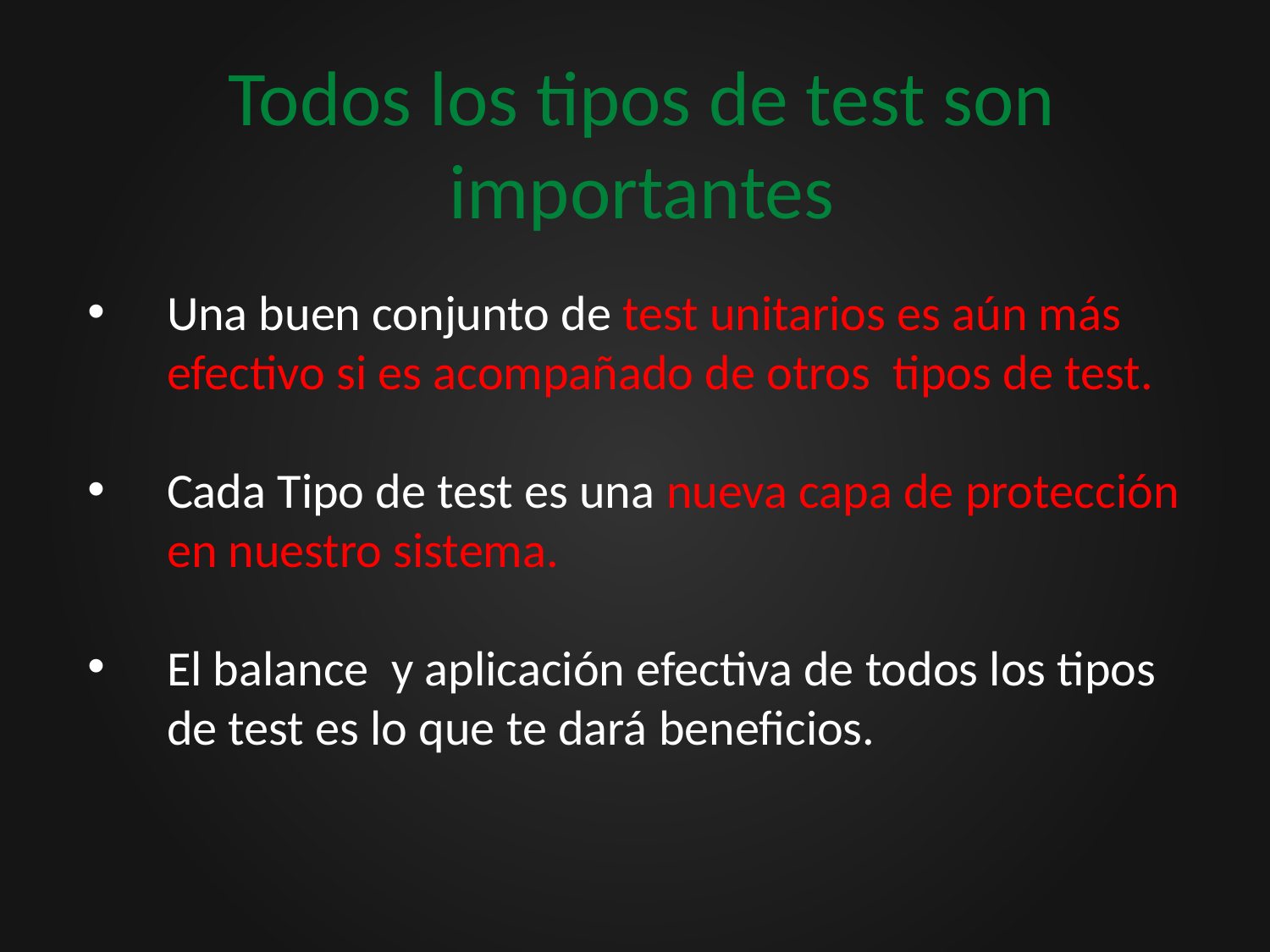

# Todos los tipos de test son importantes
Una buen conjunto de test unitarios es aún más efectivo si es acompañado de otros  tipos de test.

Cada Tipo de test es una nueva capa de protección en nuestro sistema.

El balance  y aplicación efectiva de todos los tipos de test es lo que te dará beneficios.